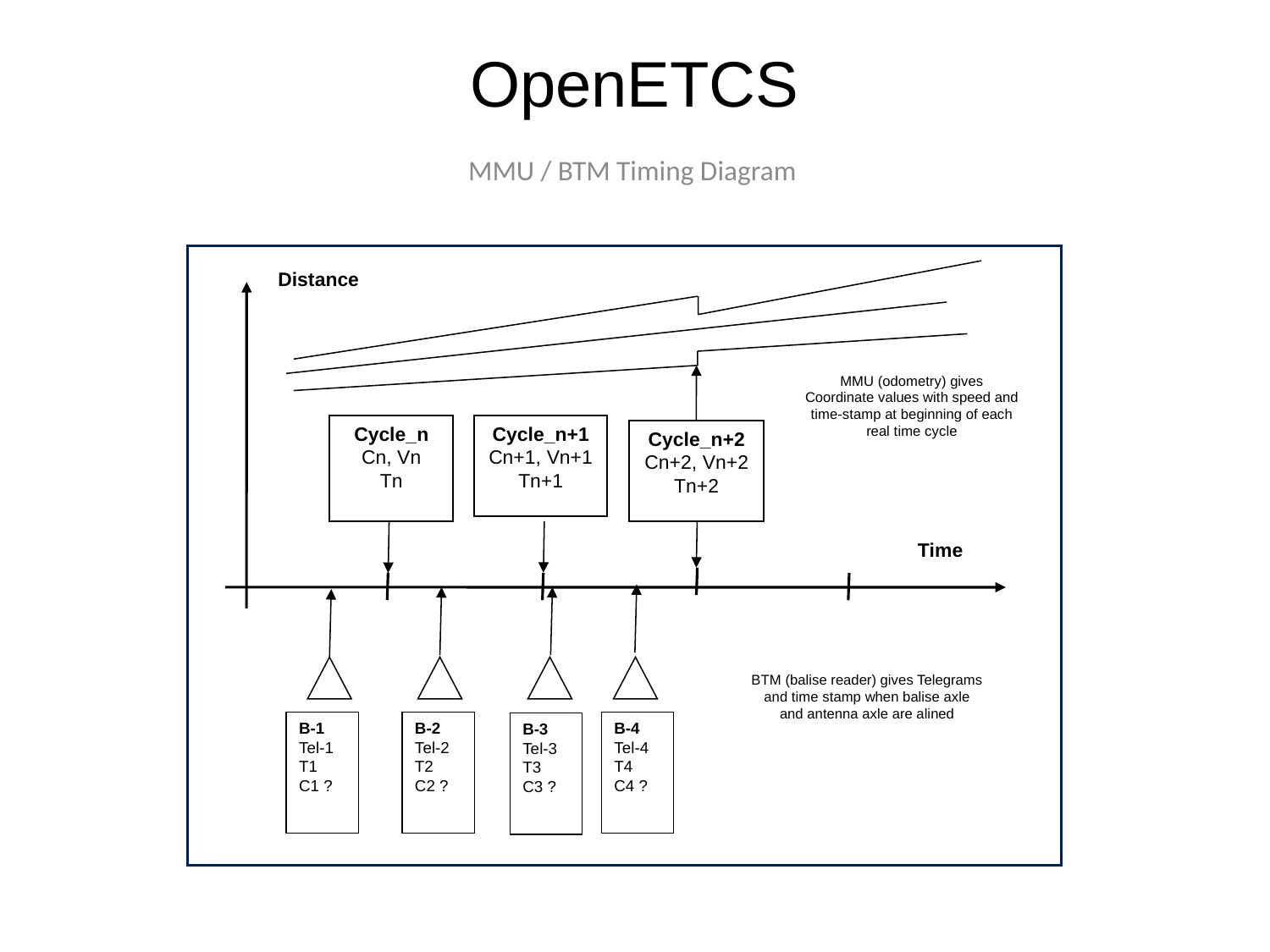

# OpenETCS
MMU / BTM Timing Diagram

Distance

MMU (odometry) gives Coordinate values with speed and time-stamp at beginning of each real time cycle
Cycle_n
Cn, Vn
Tn
Cycle_n+1
Cn+1, Vn+1
Tn+1
Cycle_n+2
Cn+2, Vn+2
Tn+2

Time

BTM (balise reader) gives Telegrams and time stamp when balise axle and antenna axle are alined
B-1
Tel-1
T1
C1 ?
B-2
Tel-2
T2
C2 ?
B-4
Tel-4
T4
C4 ?
B-3
Tel-3
T3
C3 ?